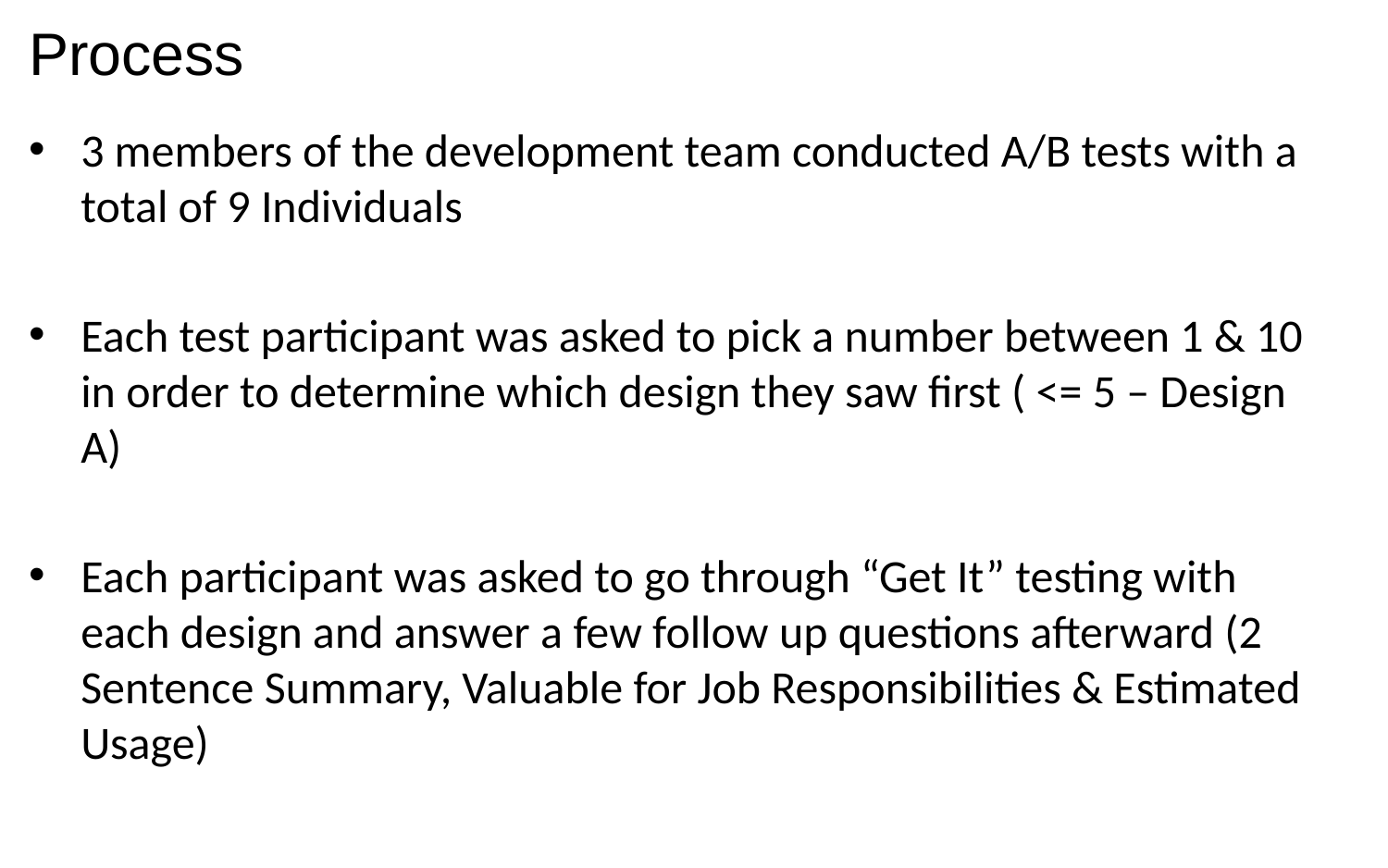

# Process
3 members of the development team conducted A/B tests with a total of 9 Individuals

Each test participant was asked to pick a number between 1 & 10 in order to determine which design they saw first ( <= 5 – Design A)

Each participant was asked to go through “Get It” testing with each design and answer a few follow up questions afterward (2 Sentence Summary, Valuable for Job Responsibilities & Estimated Usage)